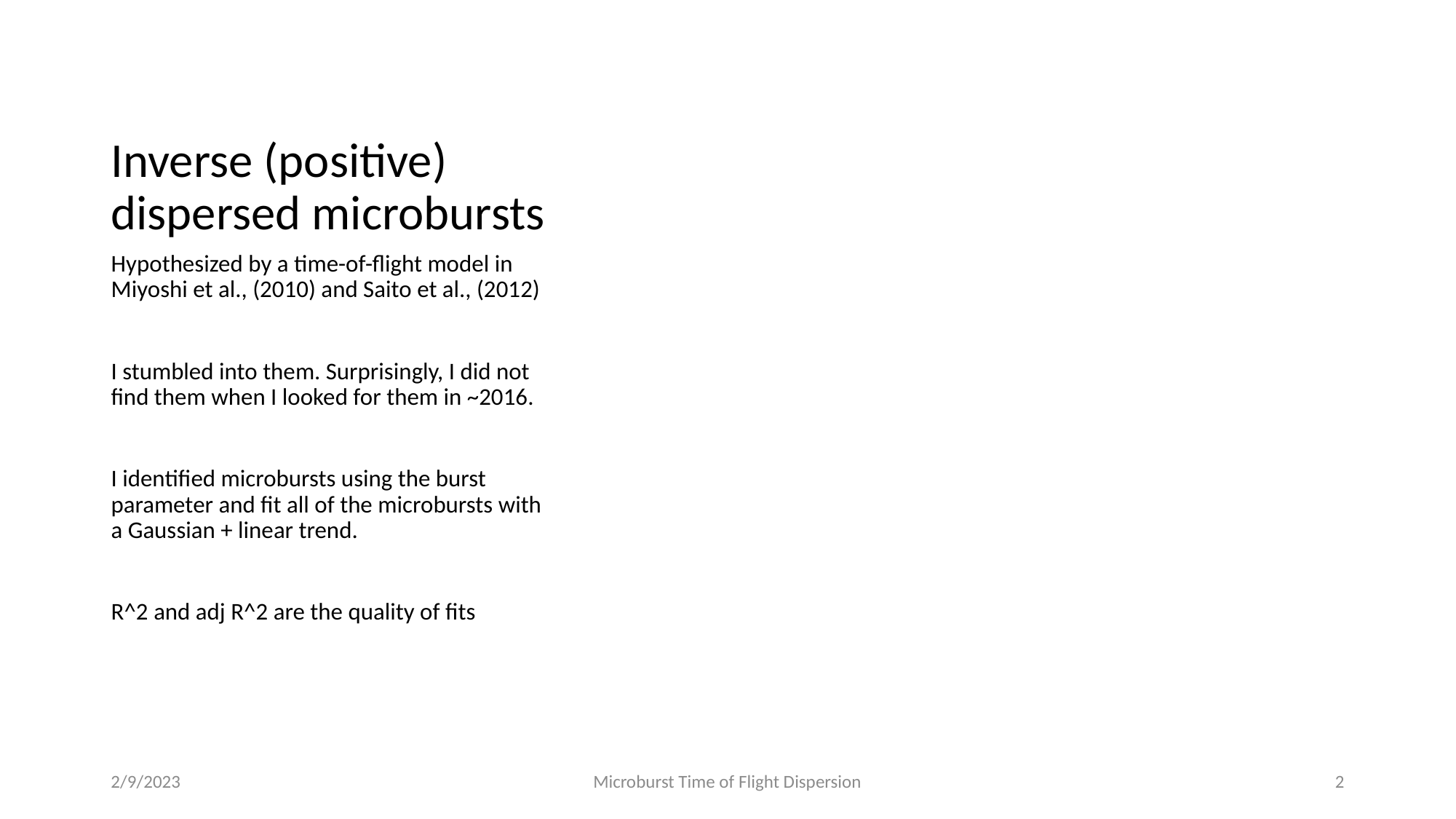

# Inverse (positive) dispersed microbursts

Hypothesized by a time-of-flight model in Miyoshi et al., (2010) and Saito et al., (2012)

I stumbled into them. Surprisingly, I did not find them when I looked for them in ~2016.

I identified microbursts using the burst parameter and fit all of the microbursts with a Gaussian + linear trend.

R^2 and adj R^2 are the quality of fits
2/9/2023
Microburst Time of Flight Dispersion
2